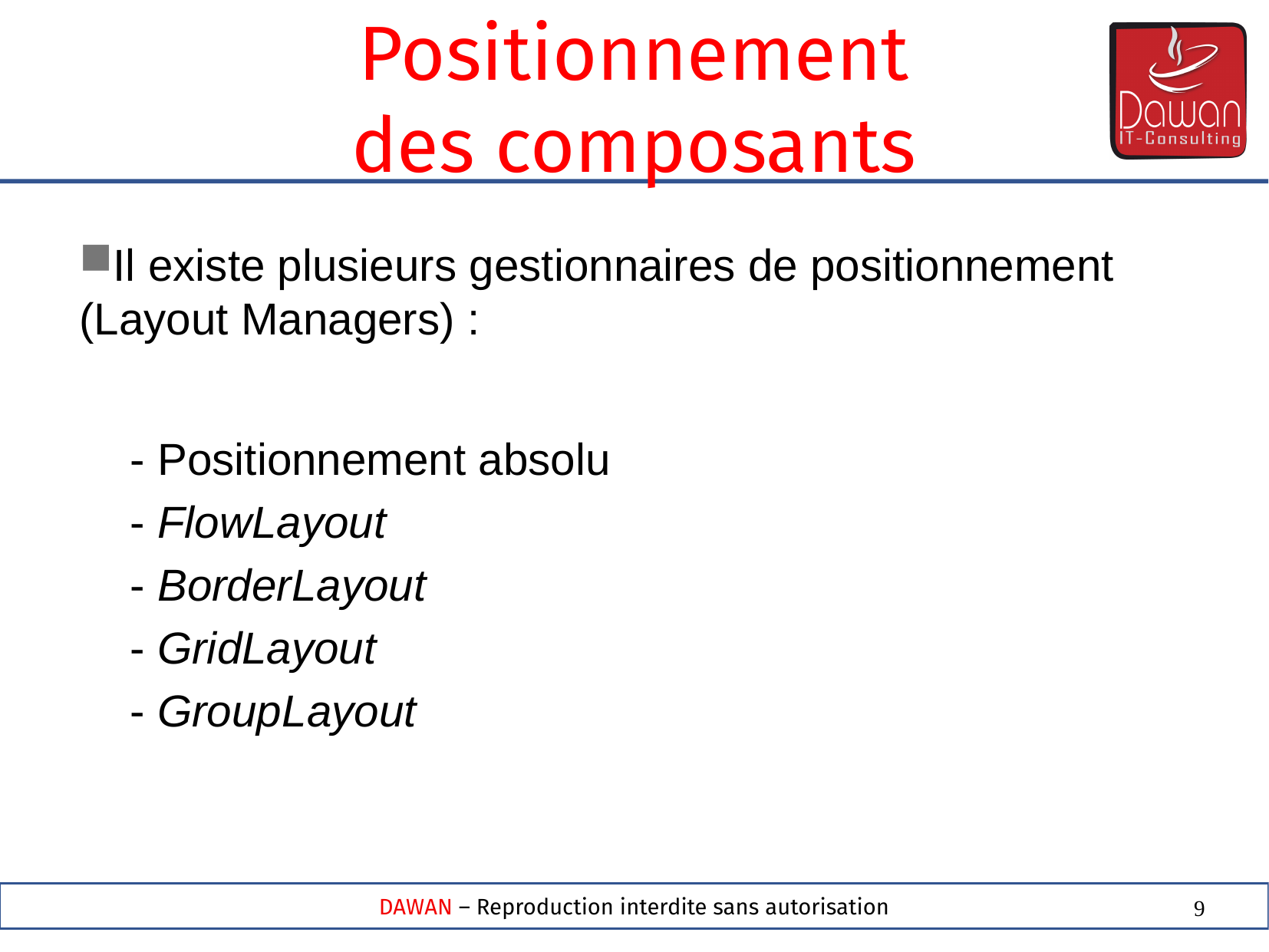

Positionnement
des composants
Il existe plusieurs gestionnaires de positionnement (Layout Managers) :

   - Positionnement absolu
   - FlowLayout
   - BorderLayout
   - GridLayout
   - GroupLayout
9